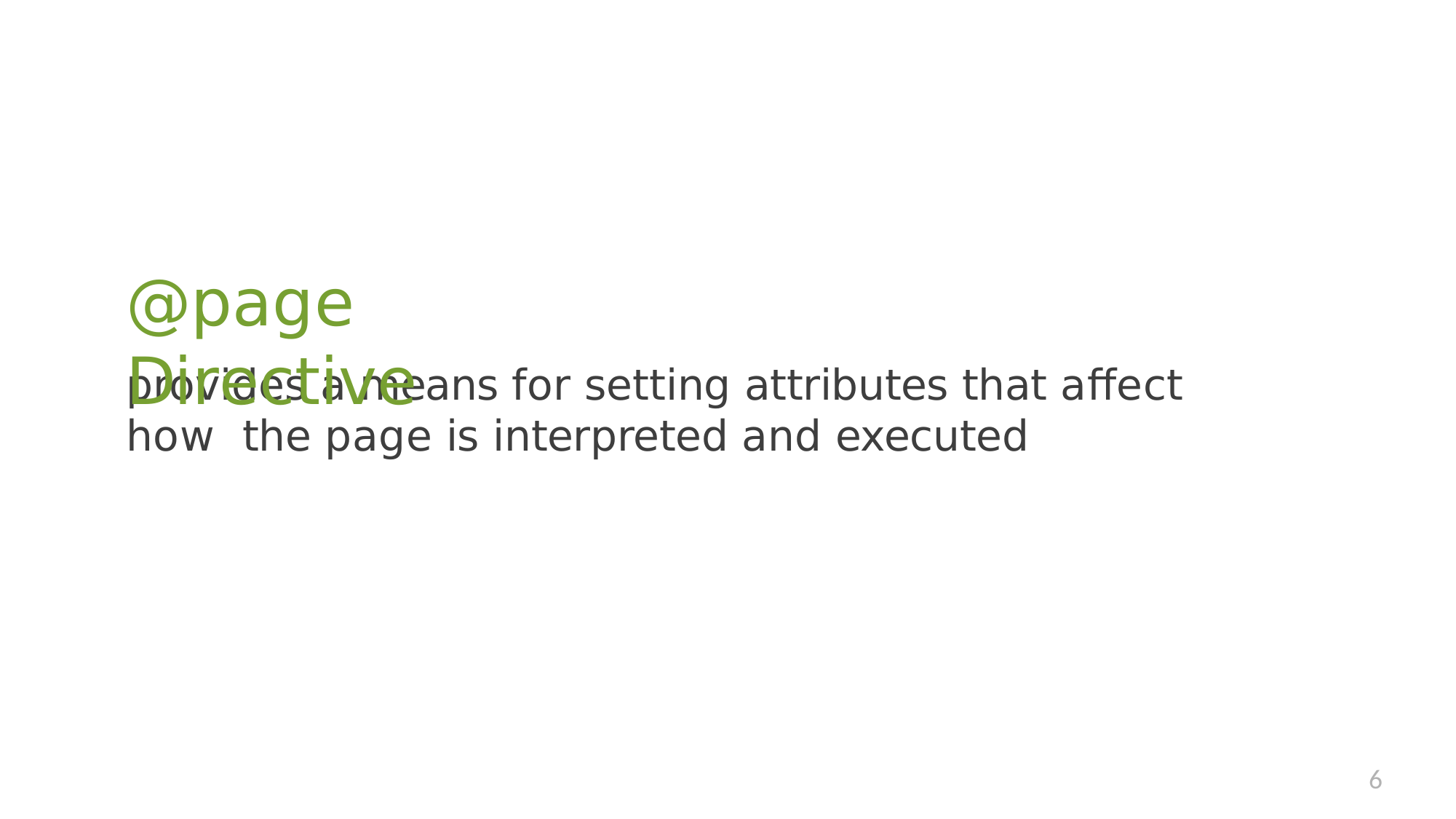

@page Directive
provides a means for setting attributes that affect how  the page is interpreted and executed
6